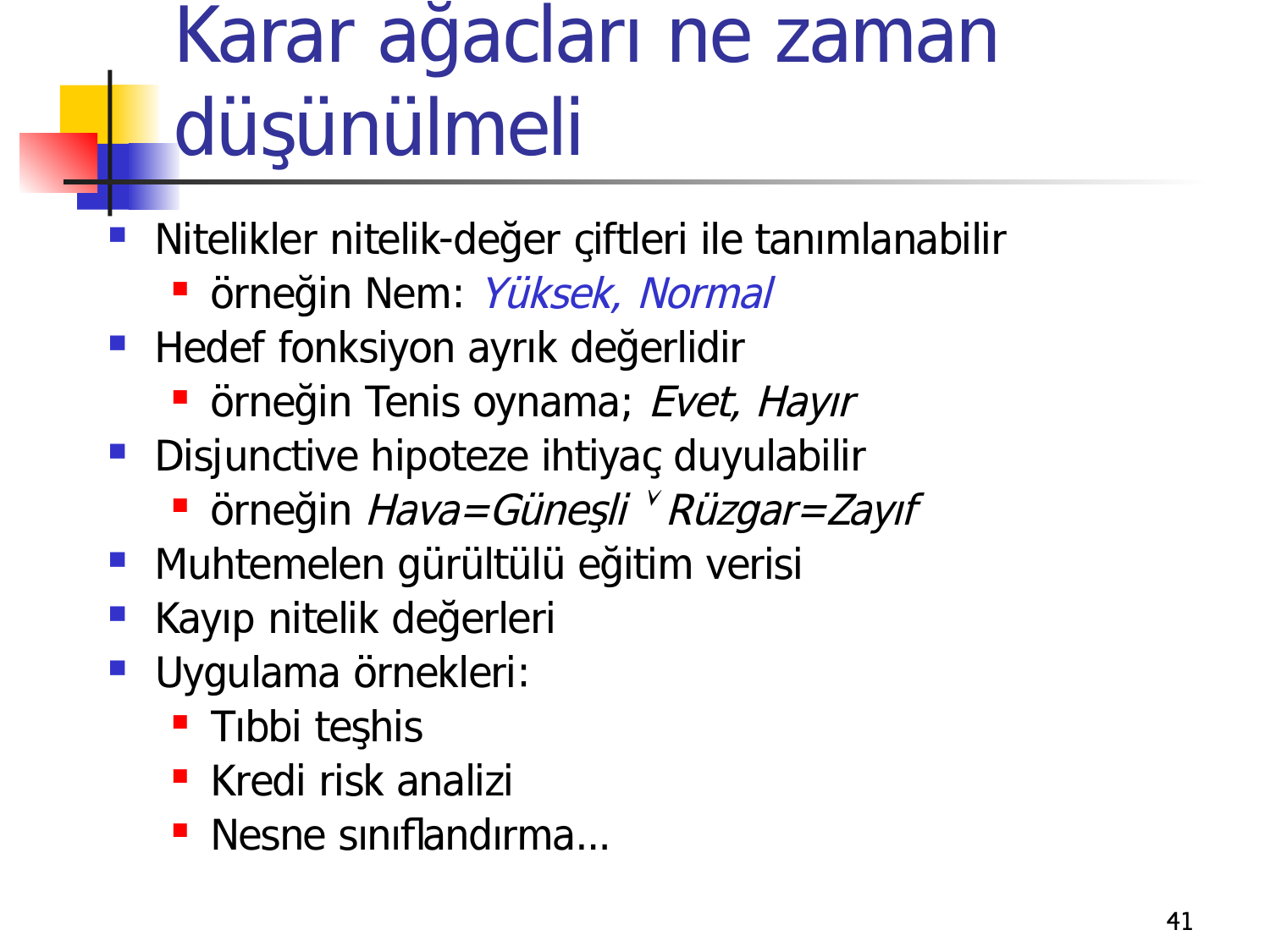

# Karar ağacları ne zaman düşünülmeli
Nitelikler nitelik-değer çiftleri ile tanımlanabilir
örneğin Nem: Yüksek, Normal
Hedef fonksiyon ayrık değerlidir
örneğin Tenis oynama; Evet, Hayır
Disjunctive hipoteze ihtiyaç duyulabilir
örneğin Hava=Güneşli ∨ Rüzgar=Zayıf
Muhtemelen gürültülü eğitim verisi
Kayıp nitelik değerleri
Uygulama örnekleri:
Tıbbi teşhis
Kredi risk analizi
Nesne sınıflandırma…
41